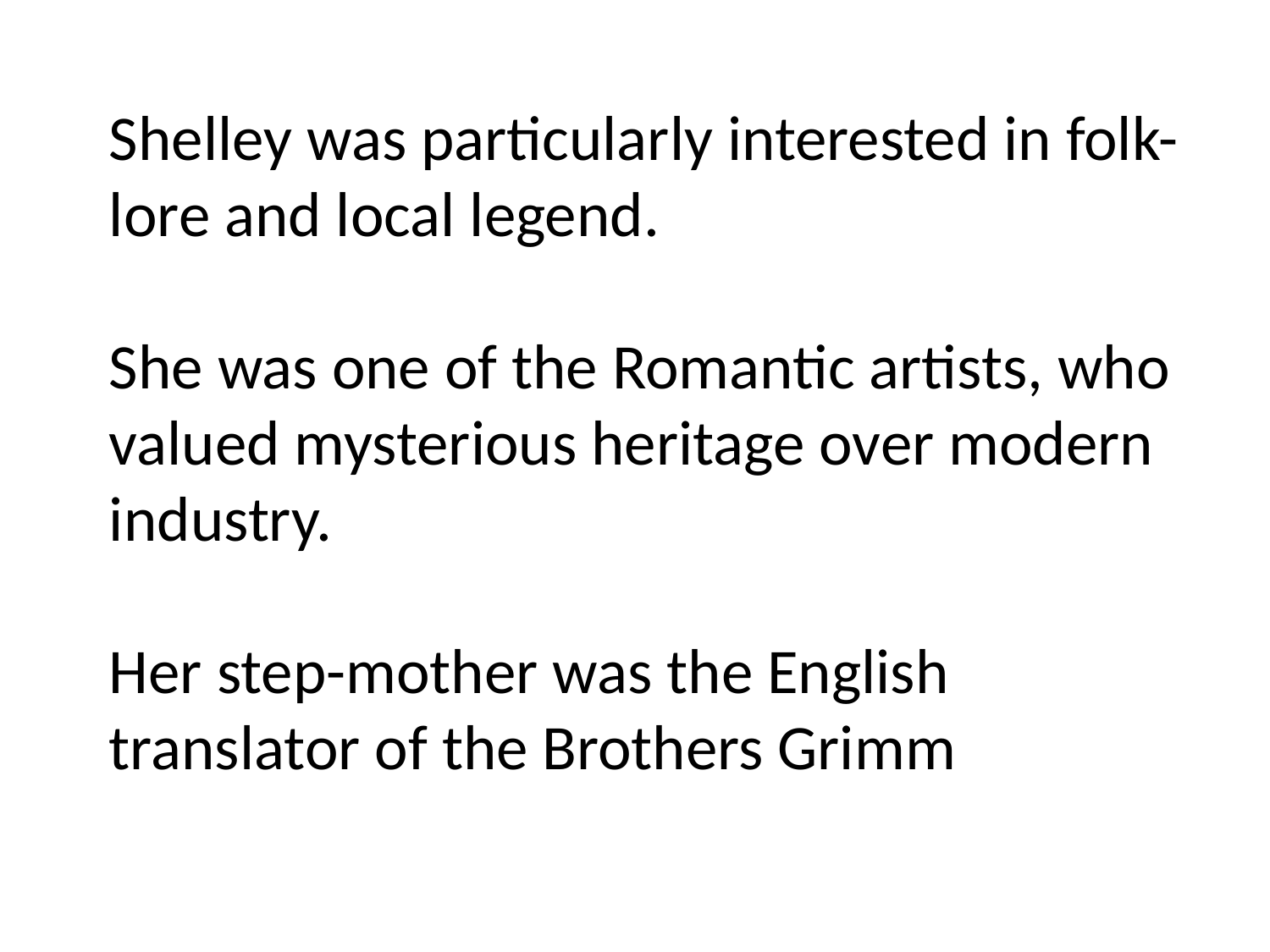

Shelley was particularly interested in folk-lore and local legend.

She was one of the Romantic artists, who valued mysterious heritage over modern industry.

Her step-mother was the English translator of the Brothers Grimm